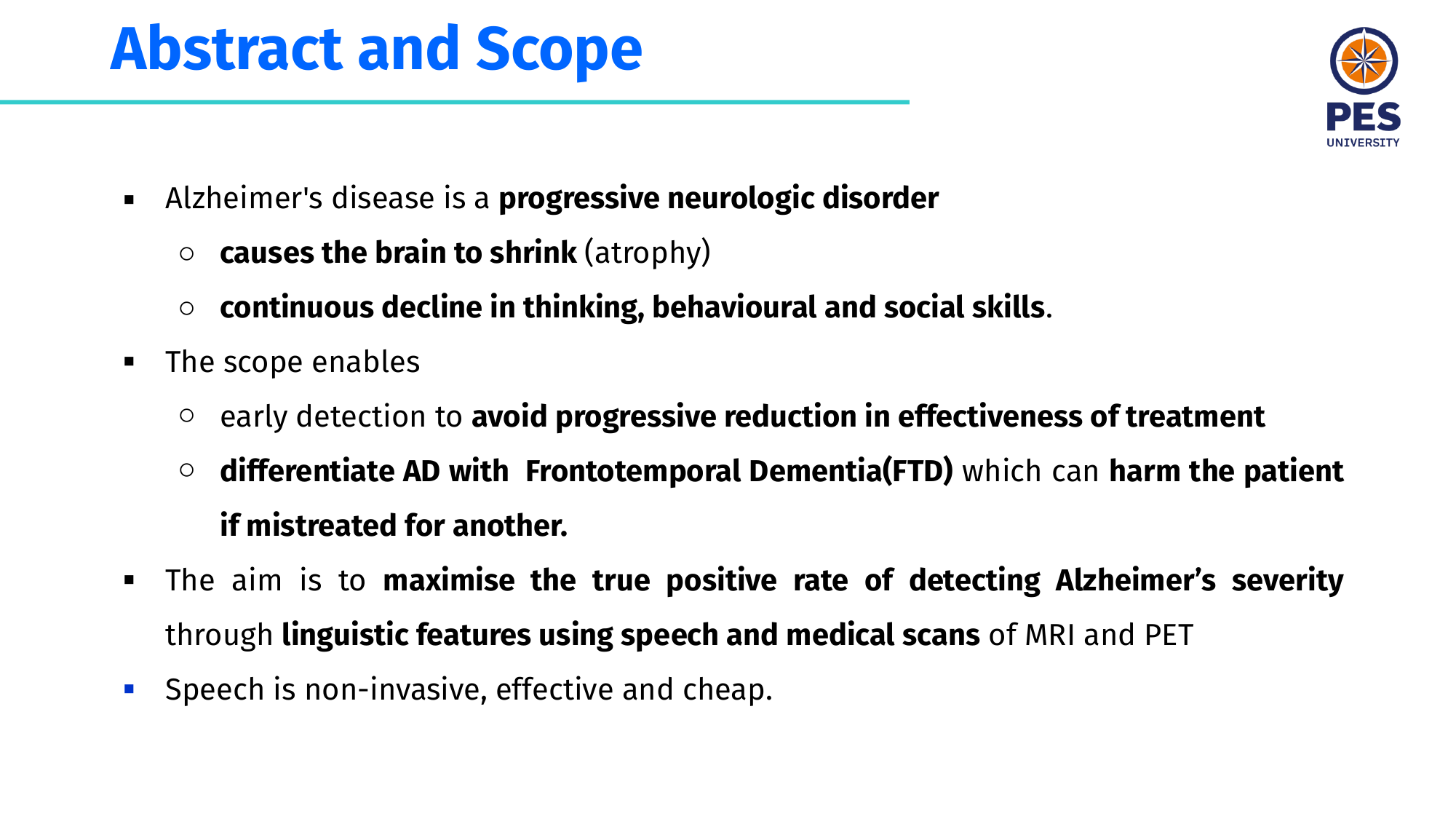

# Abstract and Scope
Alzheimer's disease is a progressive neurologic disorder
causes the brain to shrink (atrophy)
continuous decline in thinking, behavioural and social skills.
The scope enables
early detection to avoid progressive reduction in effectiveness of treatment
differentiate AD with  Frontotemporal Dementia(FTD) which can harm the patient if mistreated for another.
The aim is to maximise the true positive rate of detecting Alzheimer’s severity through linguistic features using speech and medical scans of MRI and PET
Speech is non-invasive, effective and cheap.